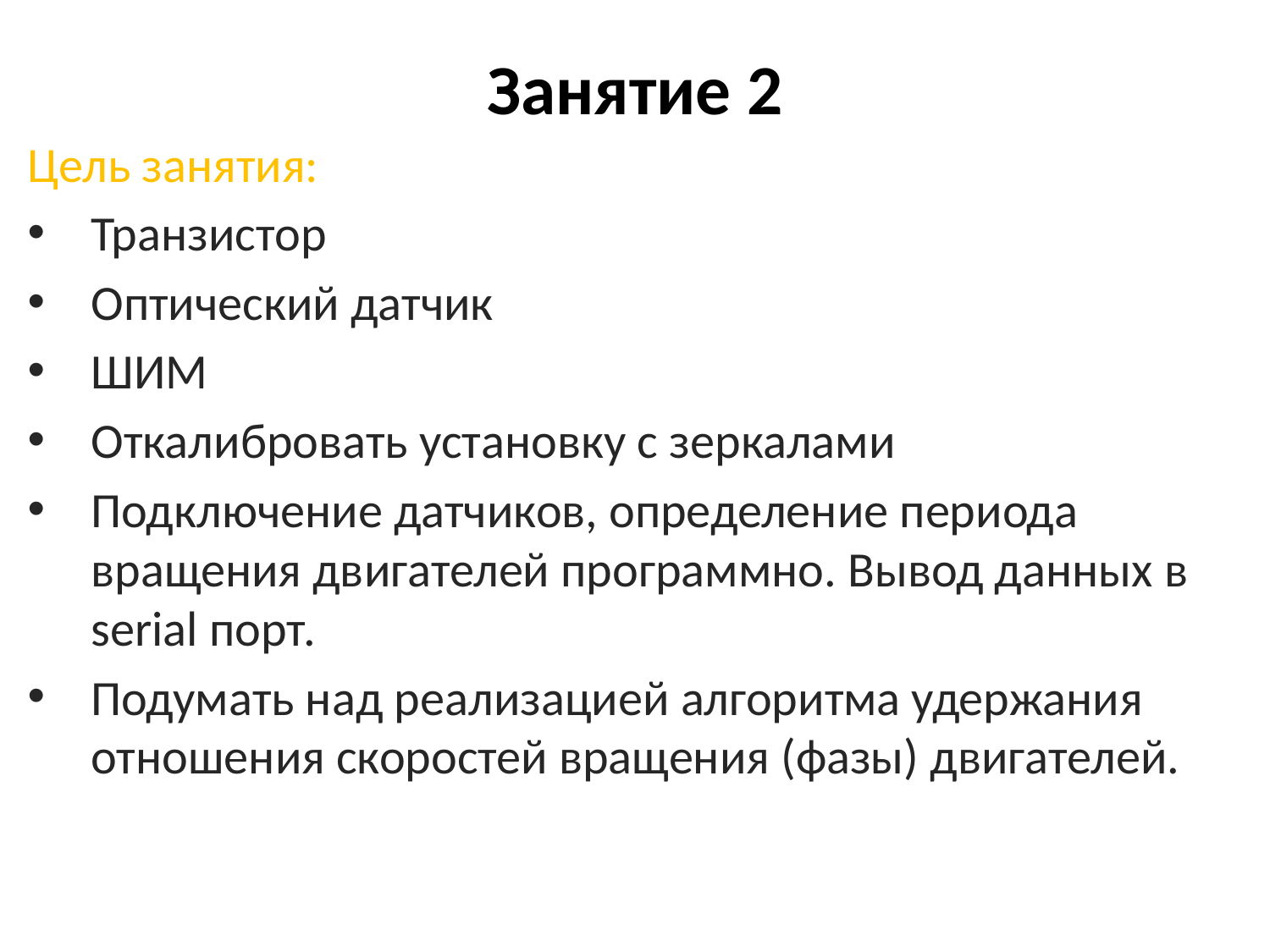

# Занятие 2
Цель занятия:
Транзистор
Оптический датчик
ШИМ
Откалибровать установку с зеркалами
Подключение датчиков, определение периода вращения двигателей программно. Вывод данных в serial порт.
Подумать над реализацией алгоритма удержания отношения скоростей вращения (фазы) двигателей.